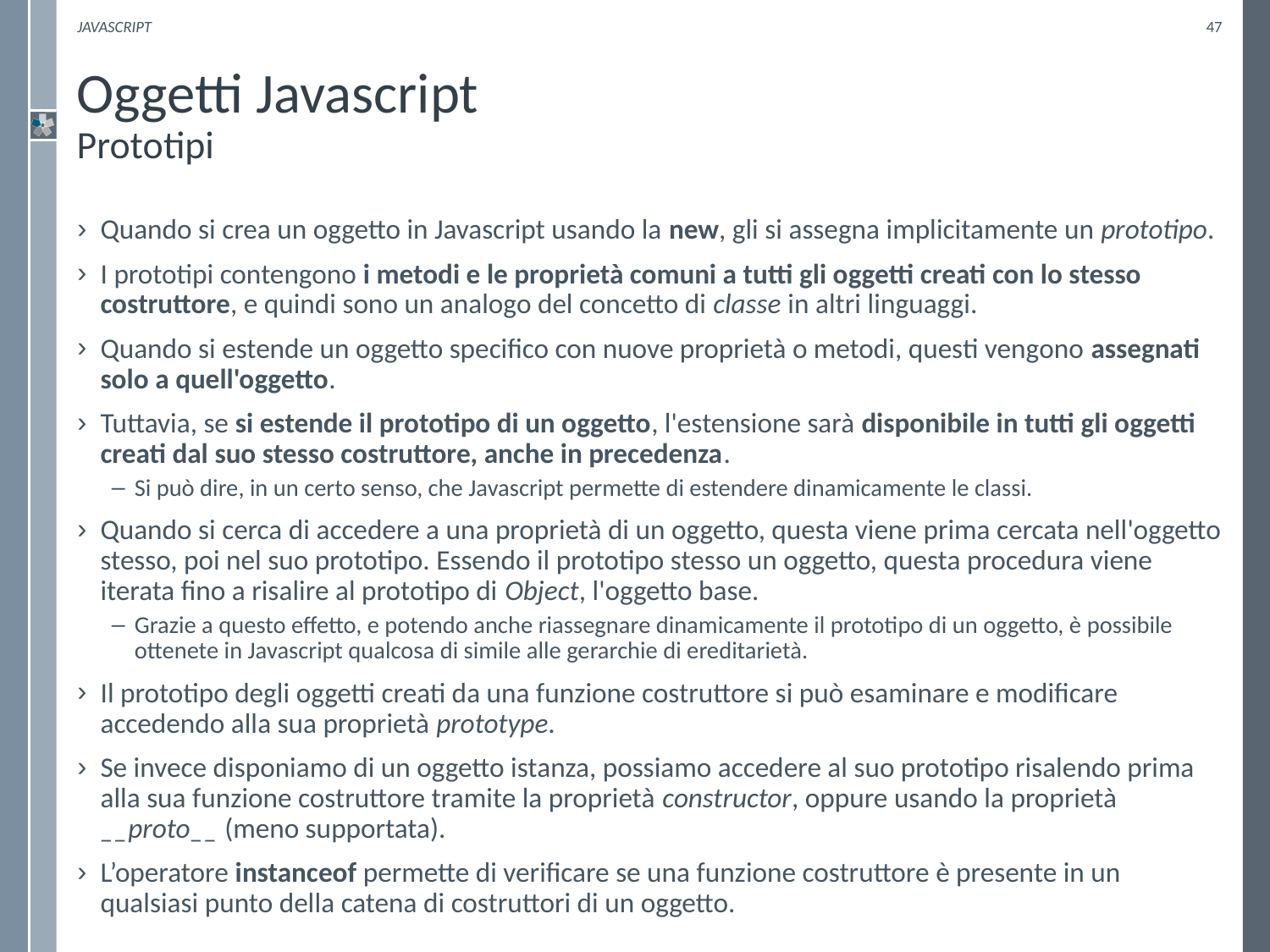

Javascript
47
# Oggetti Javascript Prototipi
Quando si crea un oggetto in Javascript usando la new, gli si assegna implicitamente un prototipo.
I prototipi contengono i metodi e le proprietà comuni a tutti gli oggetti creati con lo stesso costruttore, e quindi sono un analogo del concetto di classe in altri linguaggi.
Quando si estende un oggetto specifico con nuove proprietà o metodi, questi vengono assegnati solo a quell'oggetto.
Tuttavia, se si estende il prototipo di un oggetto, l'estensione sarà disponibile in tutti gli oggetti creati dal suo stesso costruttore, anche in precedenza.
Si può dire, in un certo senso, che Javascript permette di estendere dinamicamente le classi.
Quando si cerca di accedere a una proprietà di un oggetto, questa viene prima cercata nell'oggetto stesso, poi nel suo prototipo. Essendo il prototipo stesso un oggetto, questa procedura viene iterata fino a risalire al prototipo di Object, l'oggetto base.
Grazie a questo effetto, e potendo anche riassegnare dinamicamente il prototipo di un oggetto, è possibile ottenete in Javascript qualcosa di simile alle gerarchie di ereditarietà.
Il prototipo degli oggetti creati da una funzione costruttore si può esaminare e modificare accedendo alla sua proprietà prototype.
Se invece disponiamo di un oggetto istanza, possiamo accedere al suo prototipo risalendo prima alla sua funzione costruttore tramite la proprietà constructor, oppure usando la proprietà __proto__ (meno supportata).
L’operatore instanceof permette di verificare se una funzione costruttore è presente in un qualsiasi punto della catena di costruttori di un oggetto.